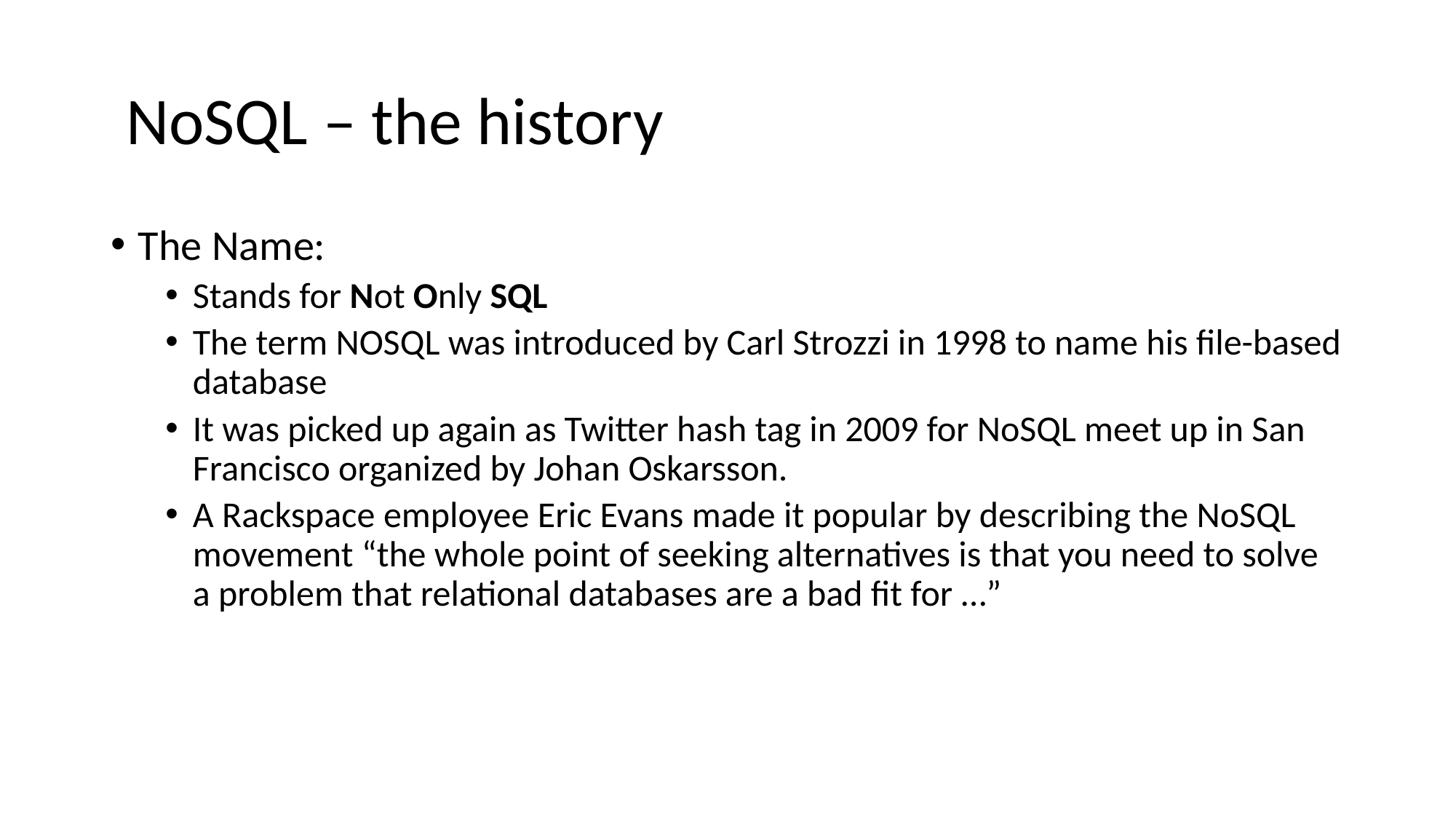

# NoSQL – the history
The Name:
Stands for Not Only SQL
The term NOSQL was introduced by Carl Strozzi in 1998 to name his file-based database
It was picked up again as Twitter hash tag in 2009 for NoSQL meet up in San Francisco organized by Johan Oskarsson.
A Rackspace employee Eric Evans made it popular by describing the NoSQL movement “the whole point of seeking alternatives is that you need to solve a problem that relational databases are a bad fit for …”
9